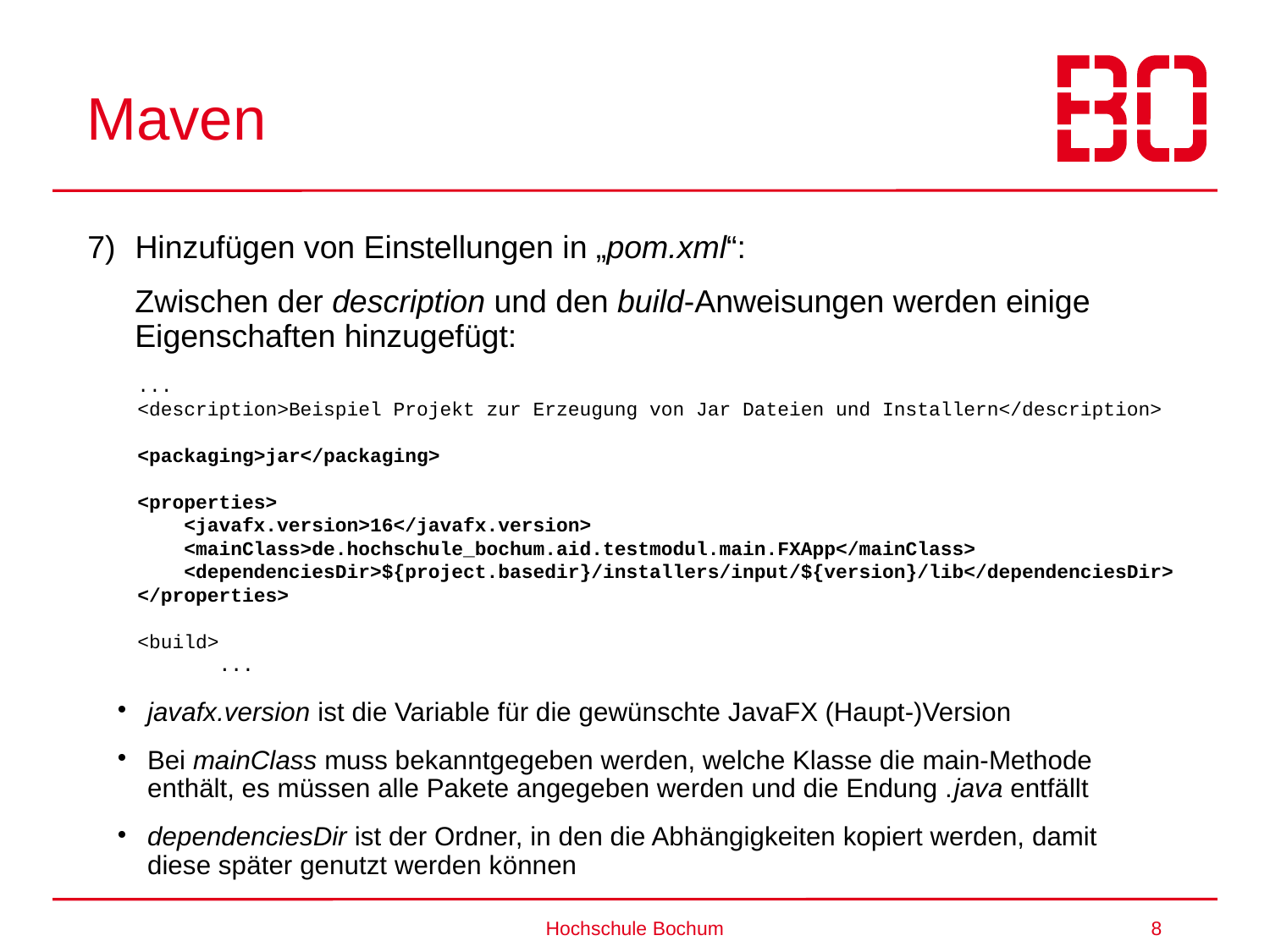

# Maven

Hinzufügen von Einstellungen in „pom.xml“:
	Zwischen der description und den build-Anweisungen werden einige 	Eigenschaften hinzugefügt:

javafx.version ist die Variable für die gewünschte JavaFX (Haupt-)Version
Bei mainClass muss bekanntgegeben werden, welche Klasse die main-Methode enthält, es müssen alle Pakete angegeben werden und die Endung .java entfällt
dependenciesDir ist der Ordner, in den die Abhängigkeiten kopiert werden, damit diese später genutzt werden können

...
<description>Beispiel Projekt zur Erzeugung von Jar Dateien und Installern</description>

<packaging>jar</packaging>

<properties>
    <javafx.version>16</javafx.version>
    <mainClass>de.hochschule_bochum.aid.testmodul.main.FXApp</mainClass>
    <dependenciesDir>${project.basedir}/installers/input/${version}/lib</dependenciesDir>
</properties>

<build>
       ...
Hochschule Bochum

8